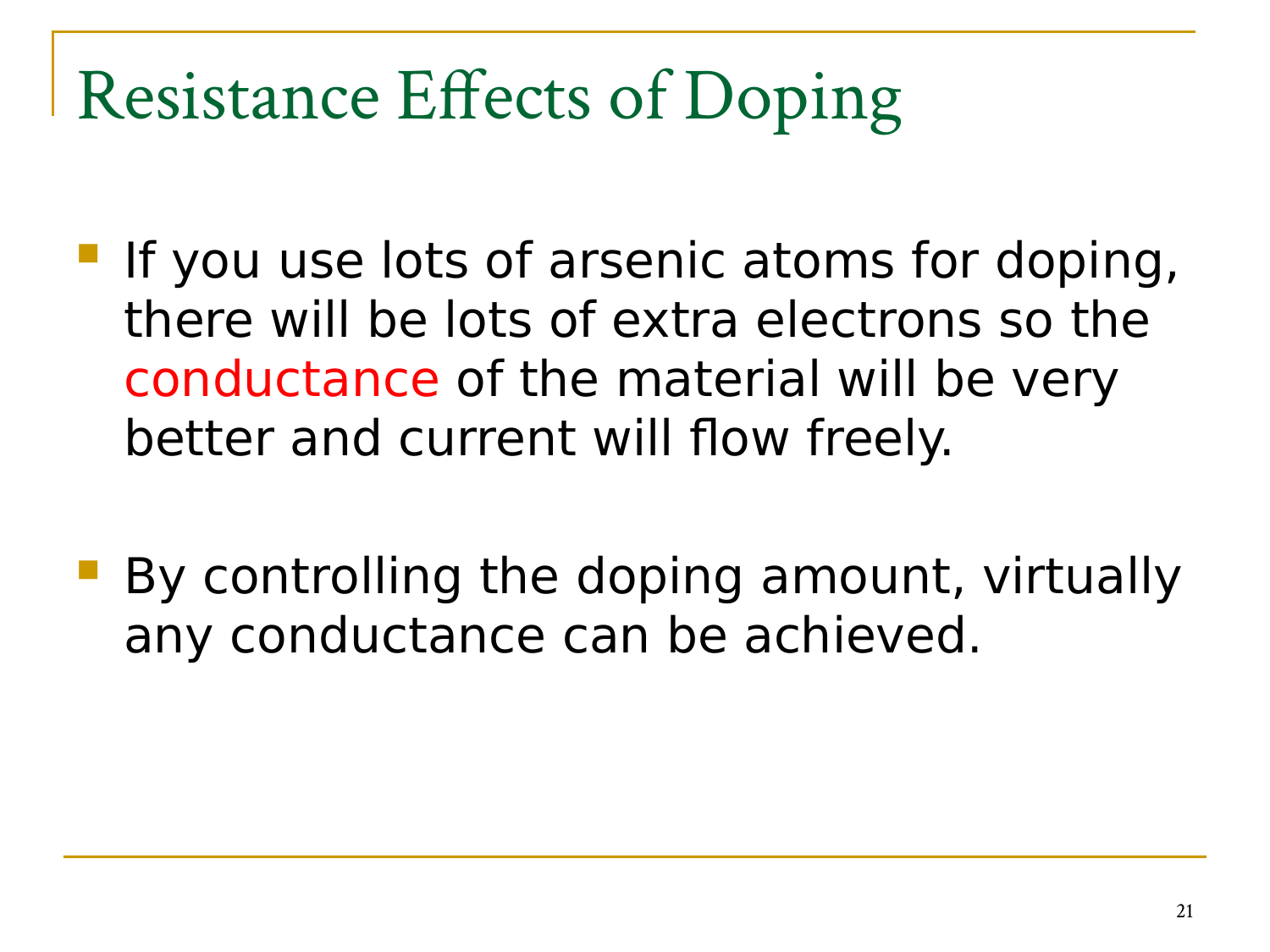

# Resistance Effects of Doping
If you use lots of arsenic atoms for doping, there will be lots of extra electrons so the conductance of the material will be very better and current will flow freely.

By controlling the doping amount, virtually any conductance can be achieved.
21